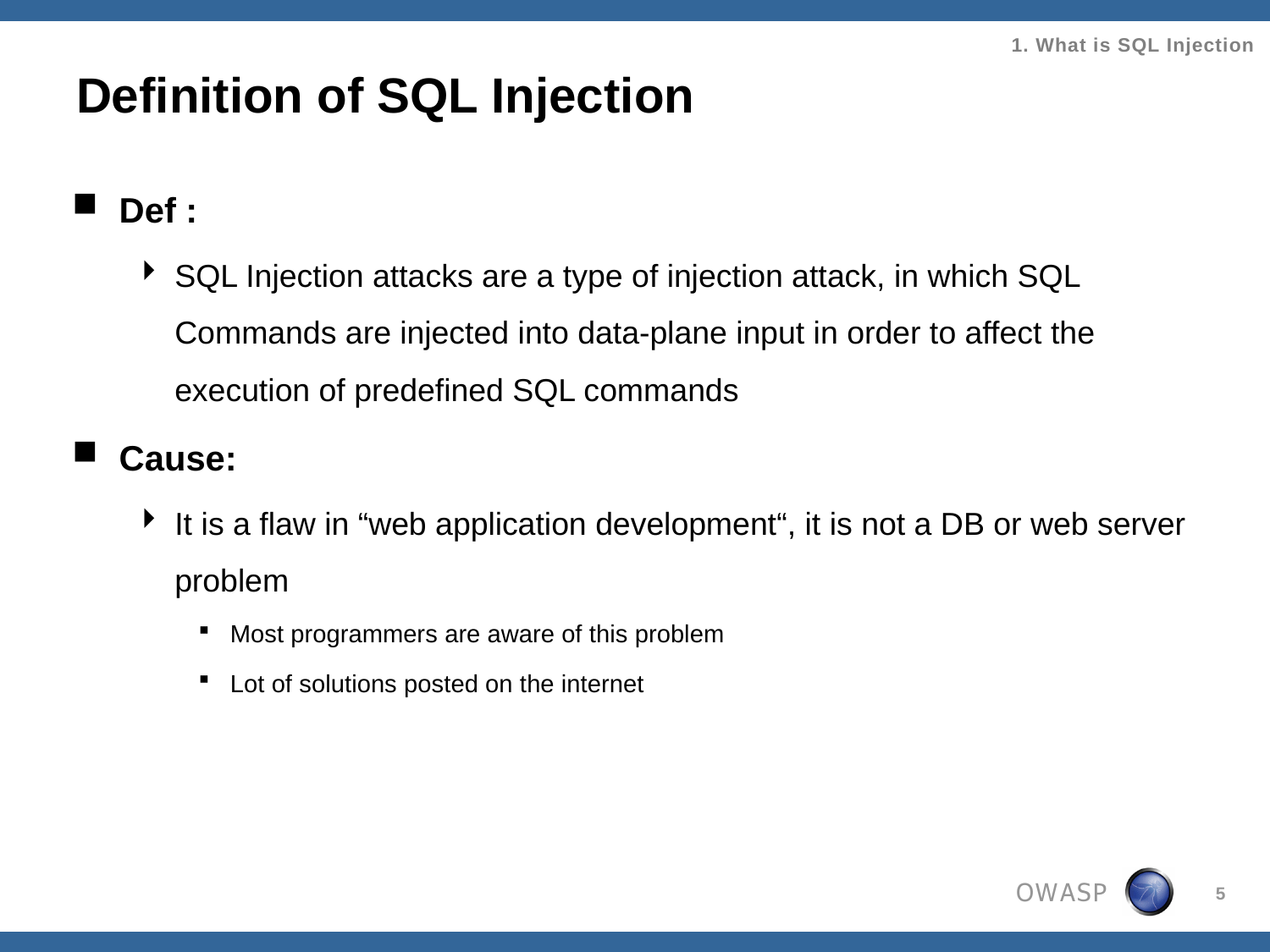

1. What is SQL Injection
# Definition of SQL Injection
Def :
SQL Injection attacks are a type of injection attack, in which SQL Commands are injected into data-plane input in order to affect the execution of predefined SQL commands
Cause:
It is a flaw in “web application development“, it is not a DB or web server problem
Most programmers are aware of this problem
Lot of solutions posted on the internet
5